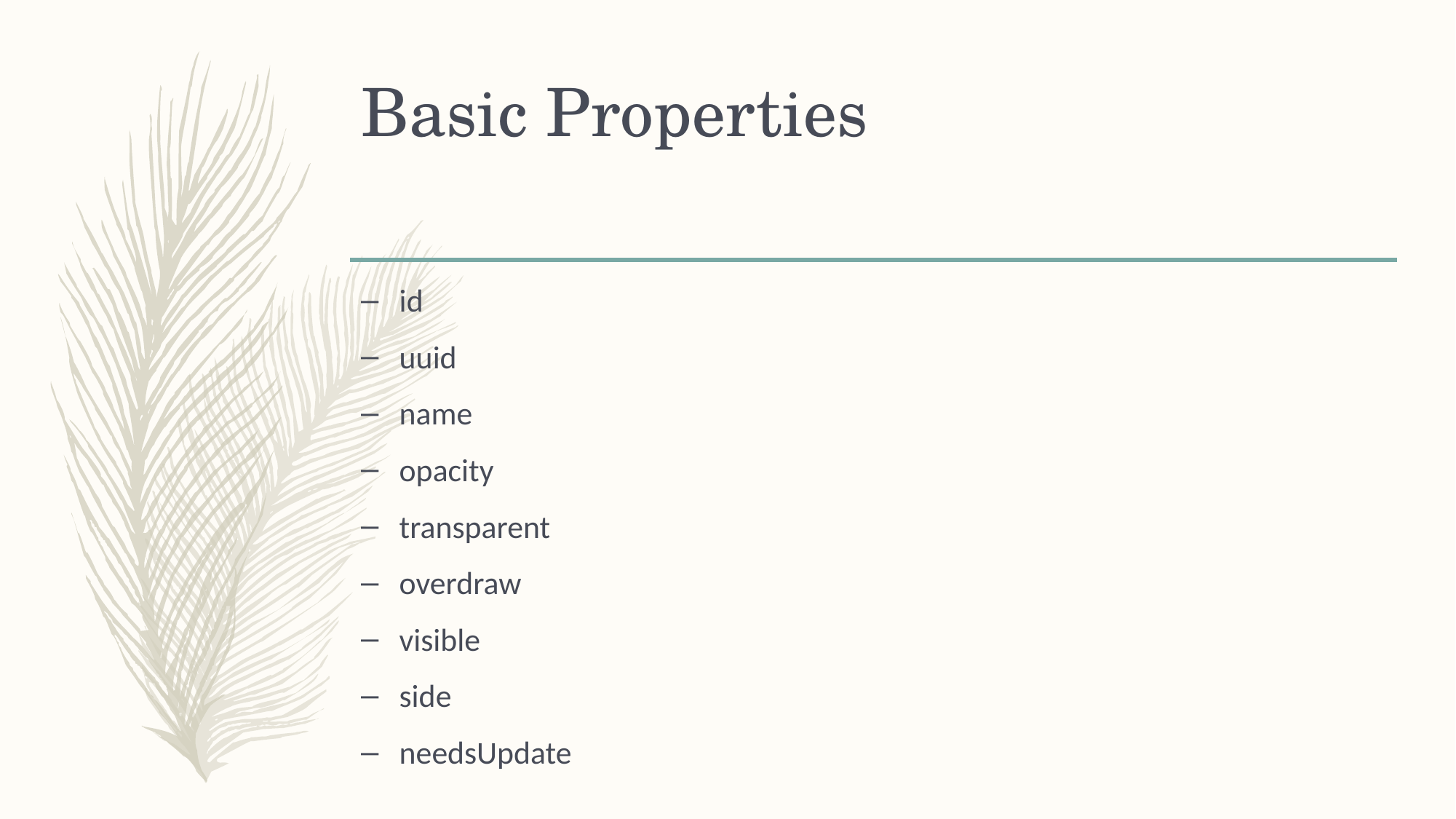

# Basic Properties
id
uuid
name
opacity
transparent
overdraw
visible
side
needsUpdate